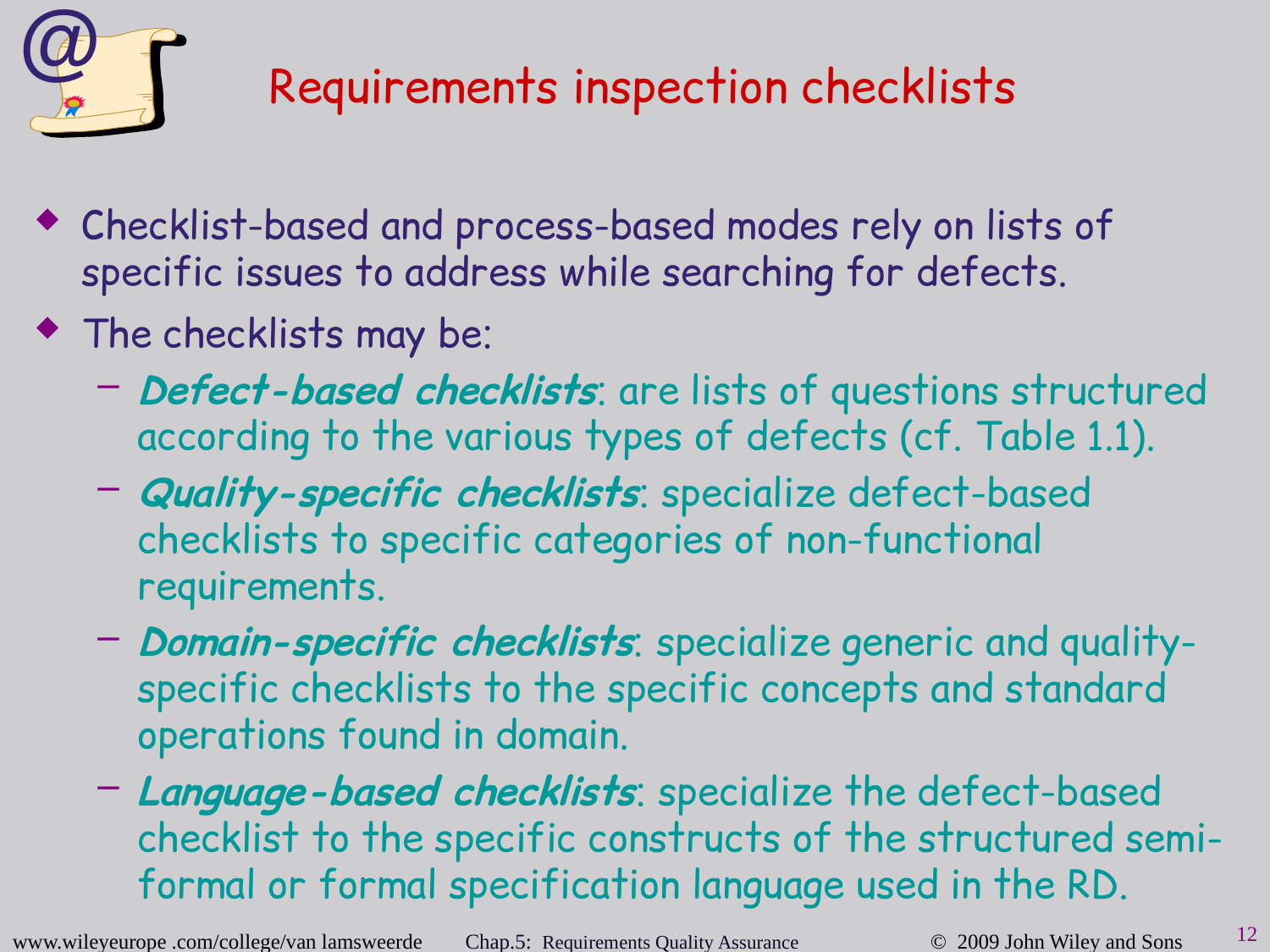

Requirements inspection checklists
@

Checklist-based and process-based modes rely on lists of specific issues to address while searching for defects.
The checklists may be:
Defect-based checklists: are lists of questions structured according to the various types of defects (cf. Table 1.1).
Quality-specific checklists: specialize defect-based checklists to specific categories of non-functional requirements.
Domain-specific checklists: specialize generic and quality-specific checklists to the specific concepts and standard operations found in domain.
Language-based checklists: specialize the defect-based checklist to the specific constructs of the structured semi-formal or formal specification language used in the RD.